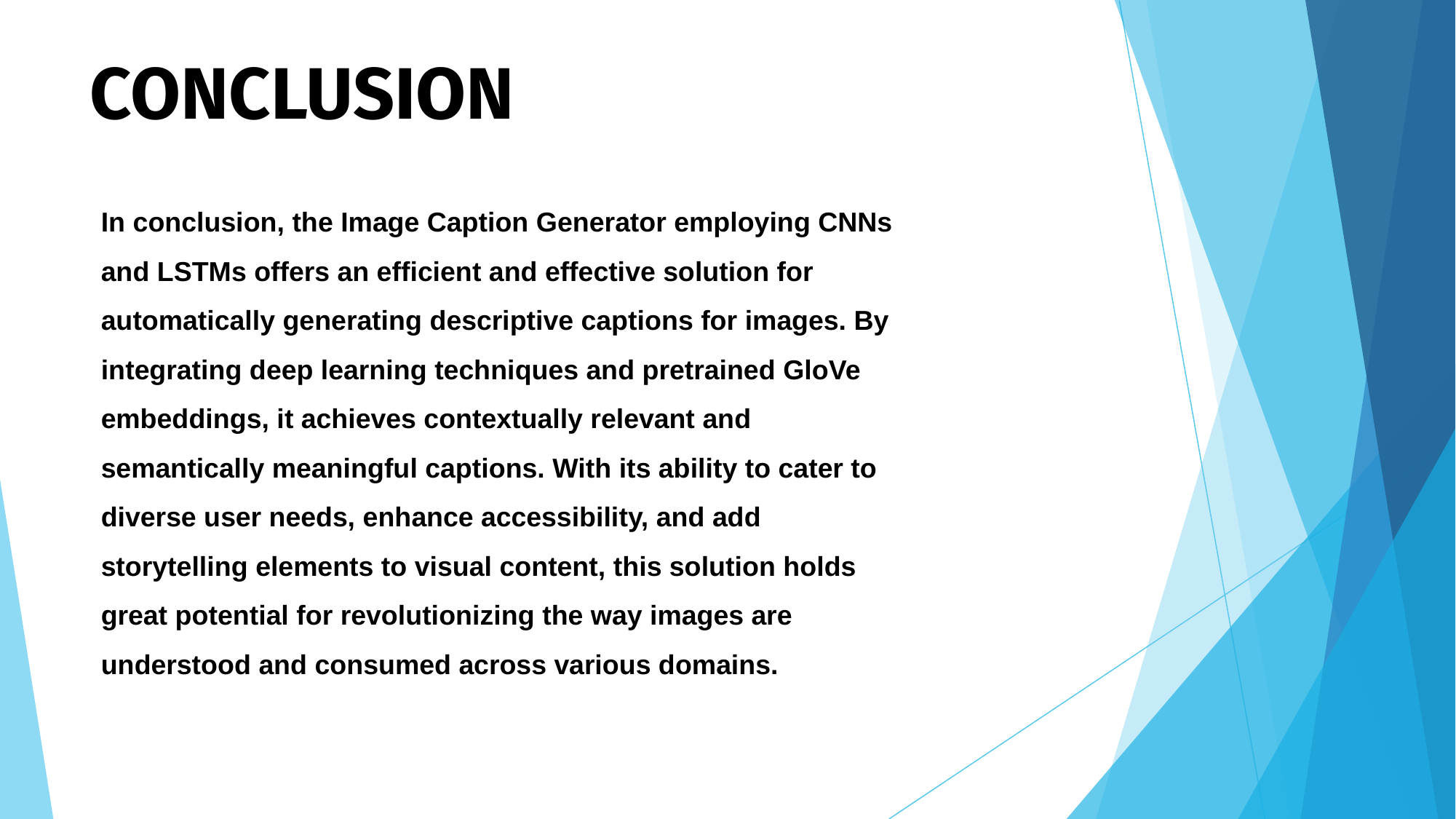

# CONCLUSION
In conclusion, the Image Caption Generator employing CNNs and LSTMs offers an efficient and effective solution for automatically generating descriptive captions for images. By integrating deep learning techniques and pretrained GloVe embeddings, it achieves contextually relevant and semantically meaningful captions. With its ability to cater to diverse user needs, enhance accessibility, and add storytelling elements to visual content, this solution holds great potential for revolutionizing the way images are understood and consumed across various domains.